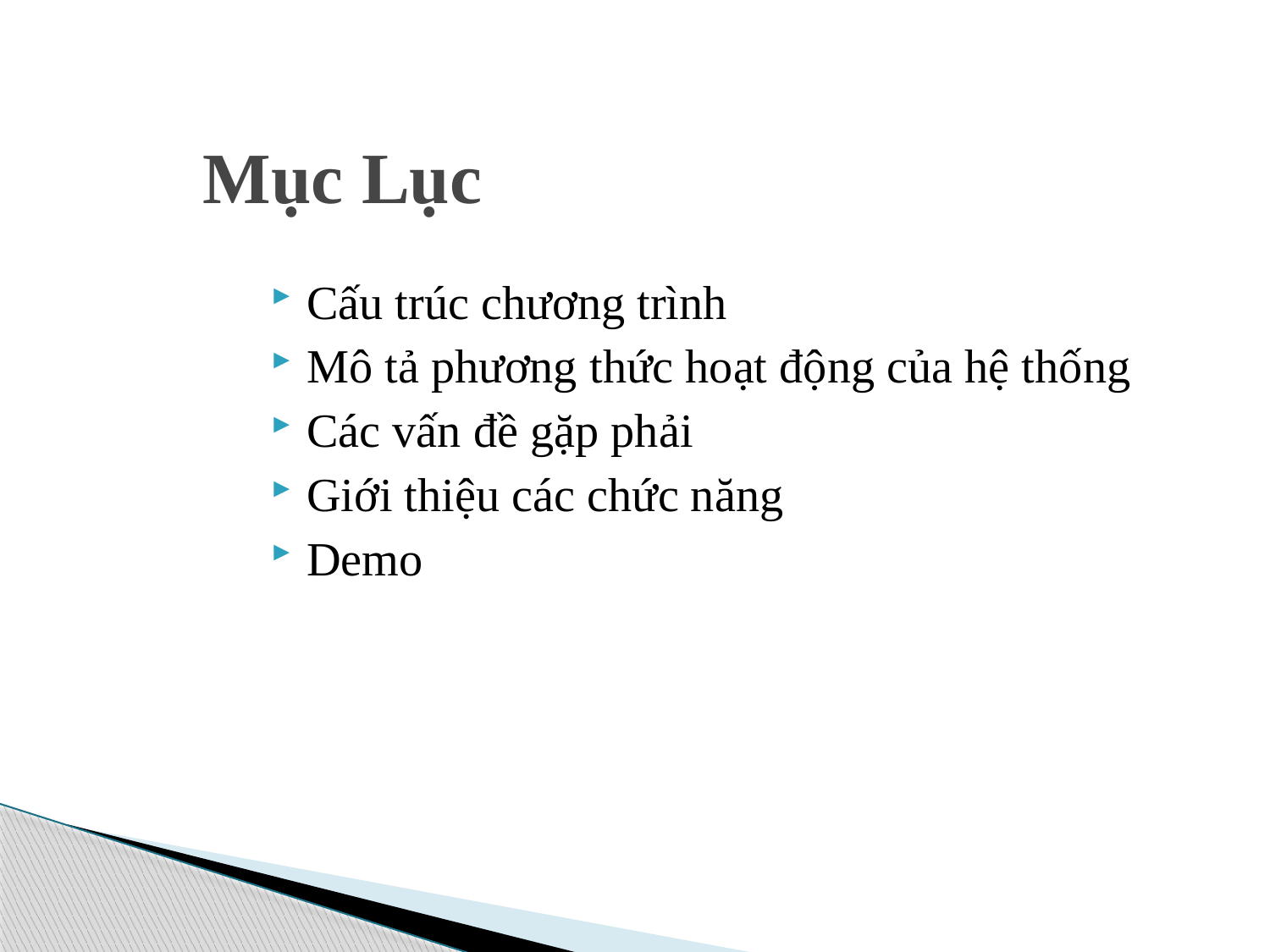

# Mục Lục

Cấu trúc chương trình
Mô tả phương thức hoạt động của hệ thống
Các vấn đề gặp phải
Giới thiệu các chức năng
Demo